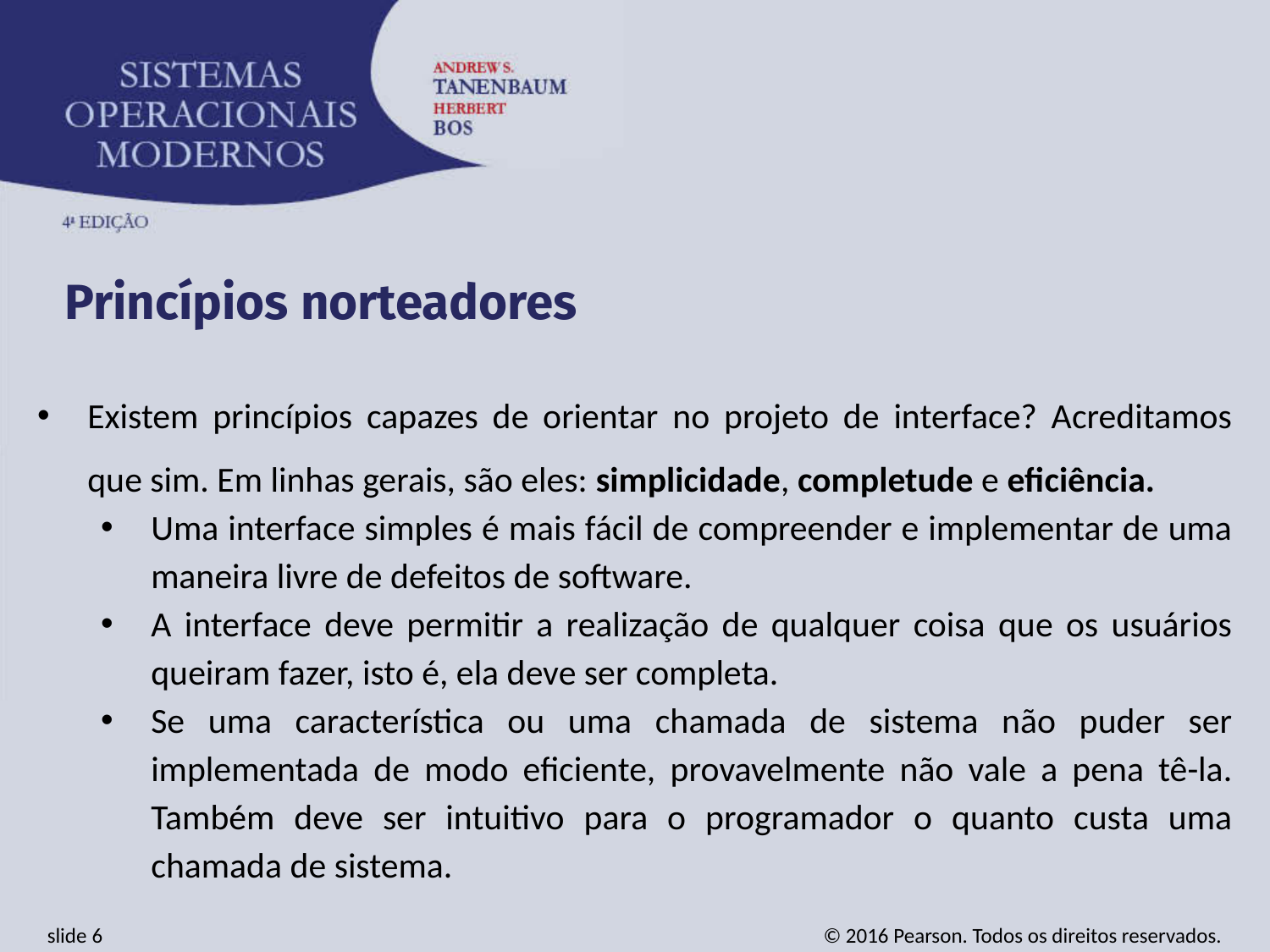

Princípios norteadores
Existem princípios capazes de orientar no projeto de interface? Acreditamos que sim. Em linhas gerais, são eles: simplicidade, completude e eficiência.
Uma interface simples é mais fácil de compreender e implementar de uma maneira livre de defeitos de software.
A interface deve permitir a realização de qualquer coisa que os usuários queiram fazer, isto é, ela deve ser completa.
Se uma característica ou uma chamada de sistema não puder ser implementada de modo eficiente, provavelmente não vale a pena tê-la. Também deve ser intuitivo para o programador o quanto custa uma chamada de sistema.